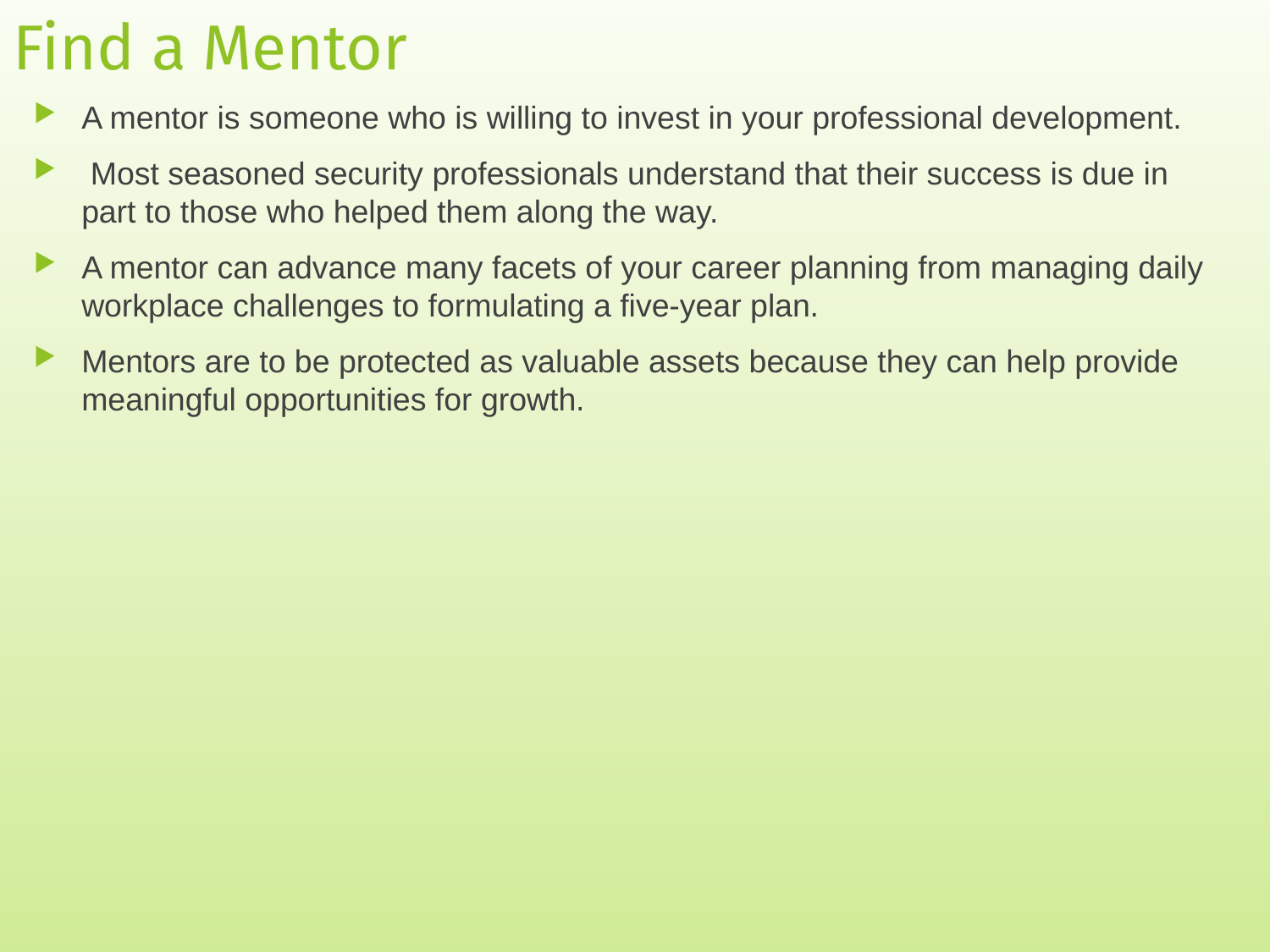

# Find a Mentor
A mentor is someone who is willing to invest in your professional development.
 Most seasoned security professionals understand that their success is due in part to those who helped them along the way.
A mentor can advance many facets of your career planning from managing daily workplace challenges to formulating a five-year plan.
Mentors are to be protected as valuable assets because they can help provide meaningful opportunities for growth.

7